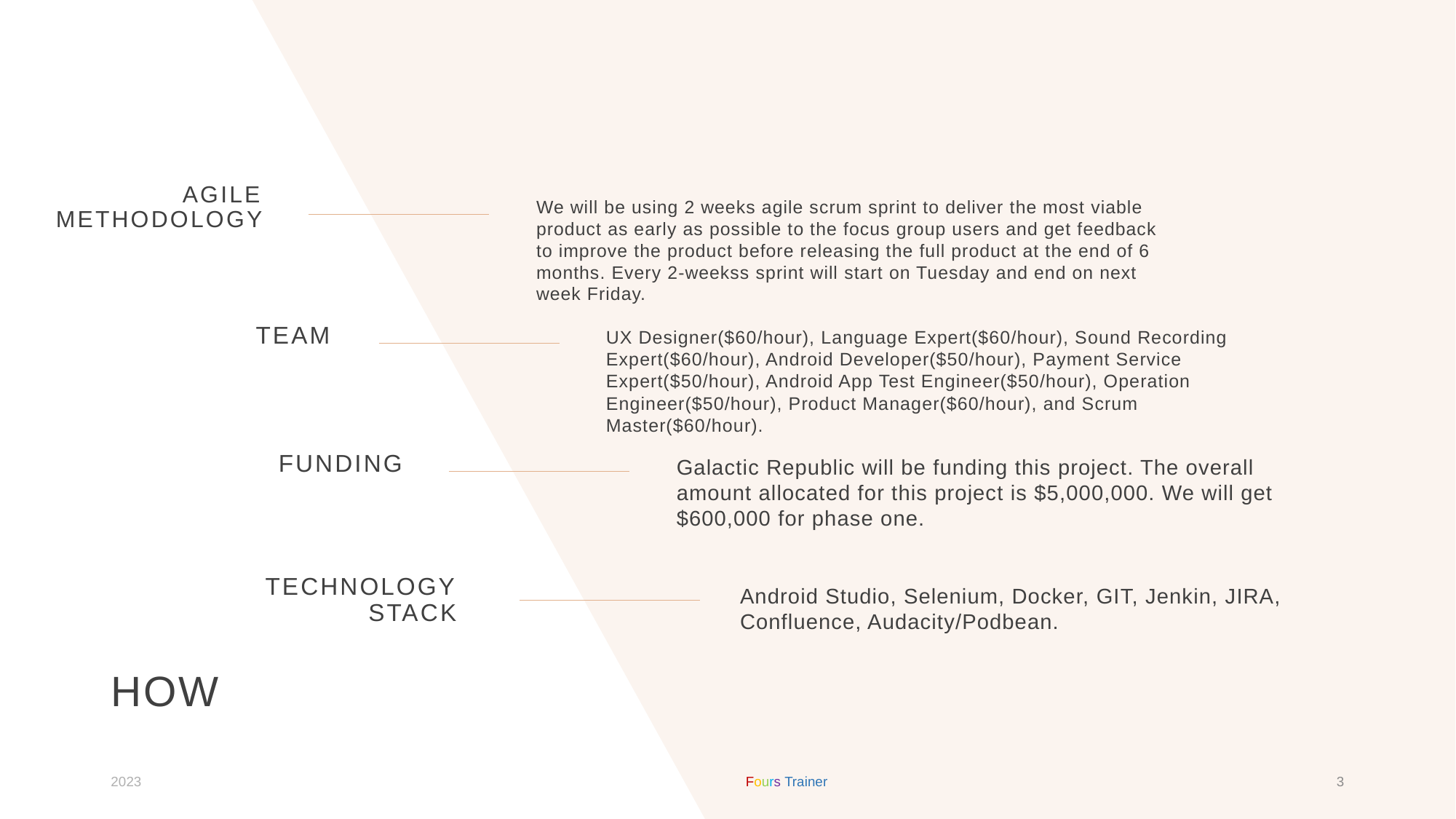

Agile methodology
We will be using 2 weeks agile scrum sprint to deliver the most viable product as early as possible to the focus group users and get feedback to improve the product before releasing the full product at the end of 6 months. Every 2-weekss sprint will start on Tuesday and end on next week Friday.
Team
UX Designer($60/hour), Language Expert($60/hour), Sound Recording Expert($60/hour), Android Developer($50/hour), Payment Service Expert($50/hour), Android App Test Engineer($50/hour), Operation Engineer($50/hour), Product Manager($60/hour), and Scrum Master($60/hour).

Funding
Galactic Republic will be funding this project. The overall amount allocated for this project is $5,000,000. We will get $600,000 for phase one.

Technology stack
Android Studio, Selenium, Docker, GIT, Jenkin, JIRA, Confluence, Audacity/Podbean.
# How
2023
Fours Trainer
3